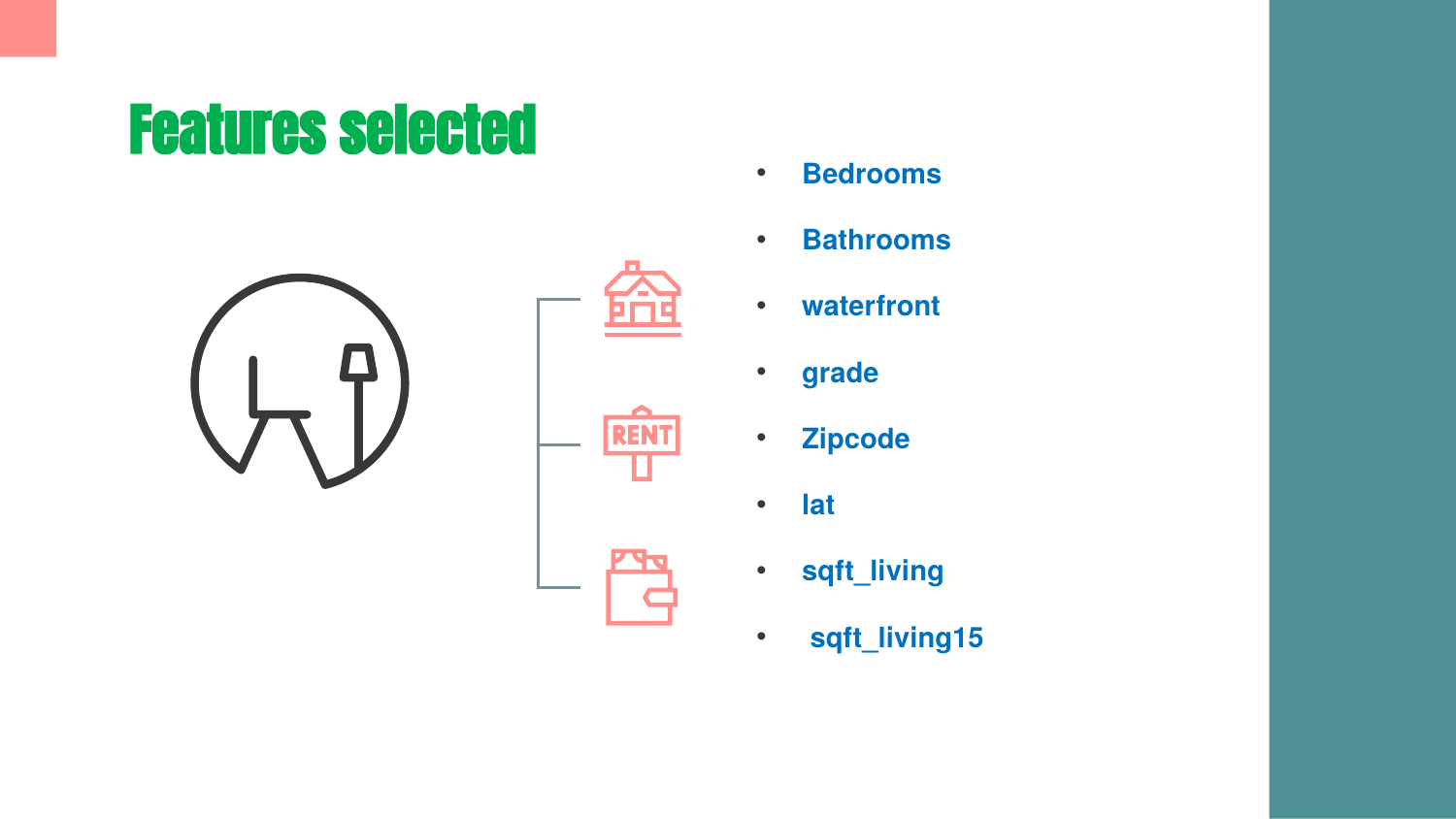

# Features selected
Bedrooms
Bathrooms
waterfront
grade
Zipcode
lat
sqft_living
 sqft_living15